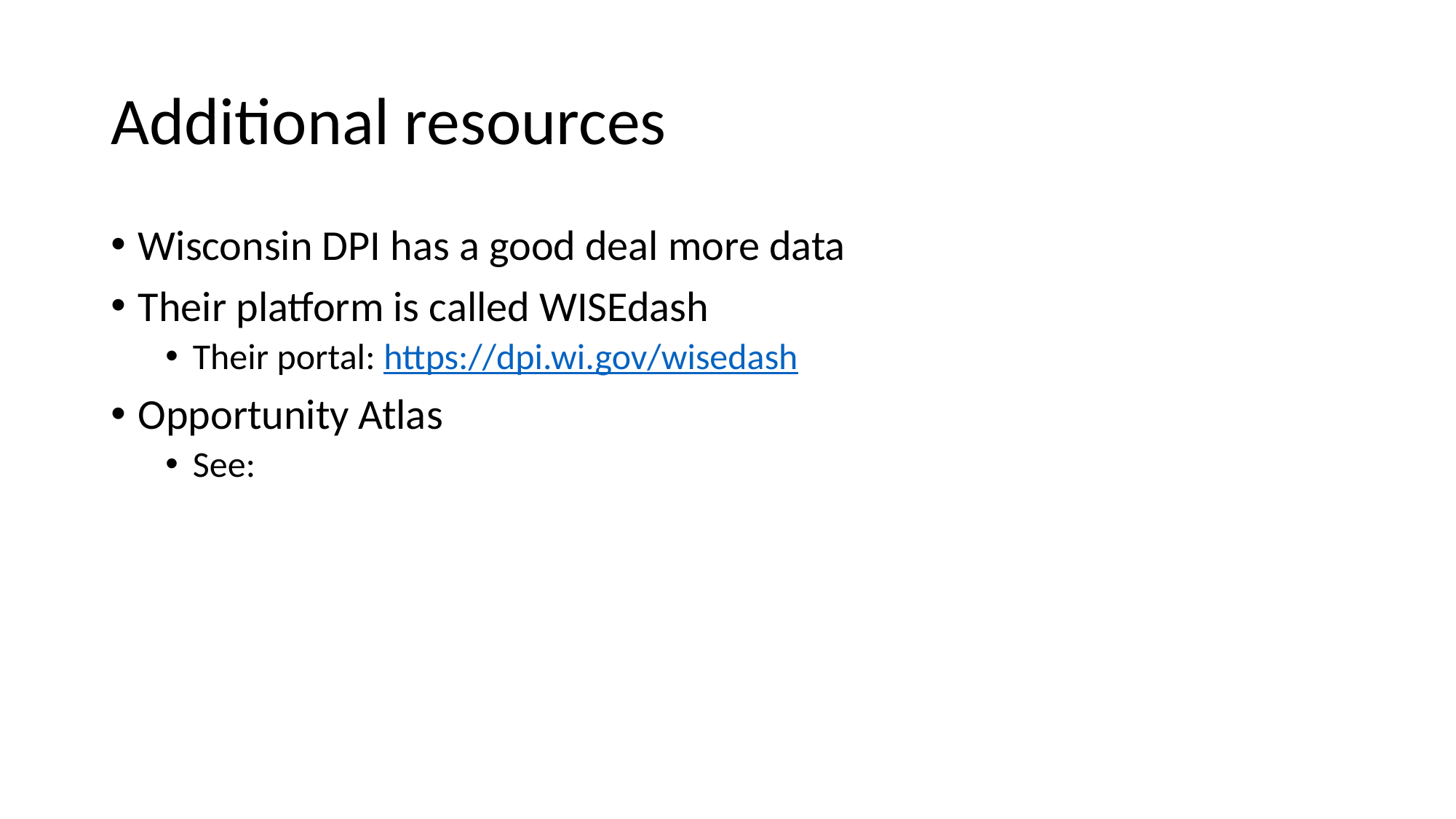

# Additional resources
Wisconsin DPI has a good deal more data
Their platform is called WISEdash
Their portal: https://dpi.wi.gov/wisedash
Opportunity Atlas
See: